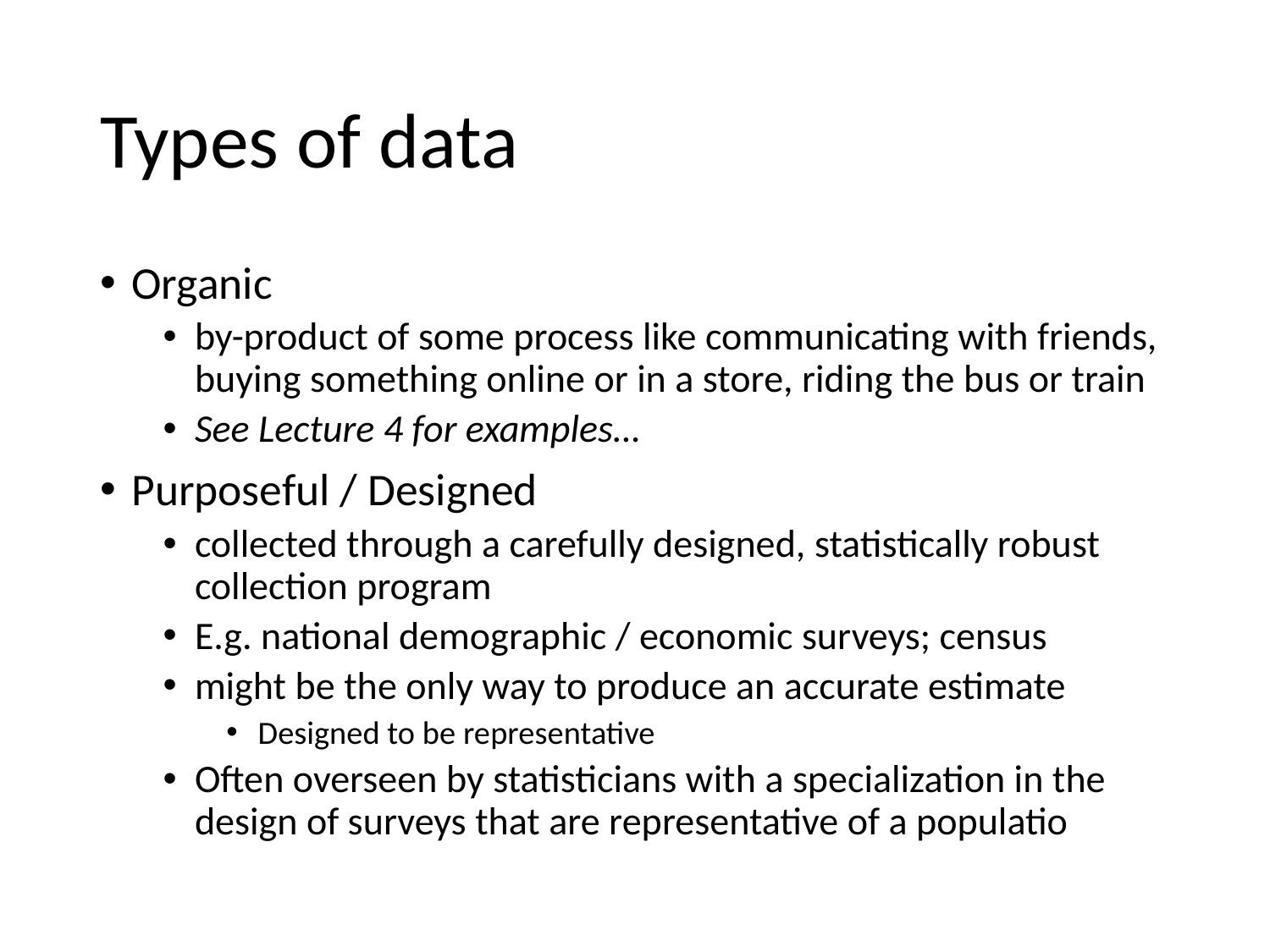

# Types of data
Organic
by-product of some process like communicating with friends, buying something online or in a store, riding the bus or train
See Lecture 4 for examples…
Purposeful / Designed
collected through a carefully designed, statistically robust collection program
E.g. national demographic / economic surveys; census
might be the only way to produce an accurate estimate
Designed to be representative
Often overseen by statisticians with a specialization in the design of surveys that are representative of a populatio